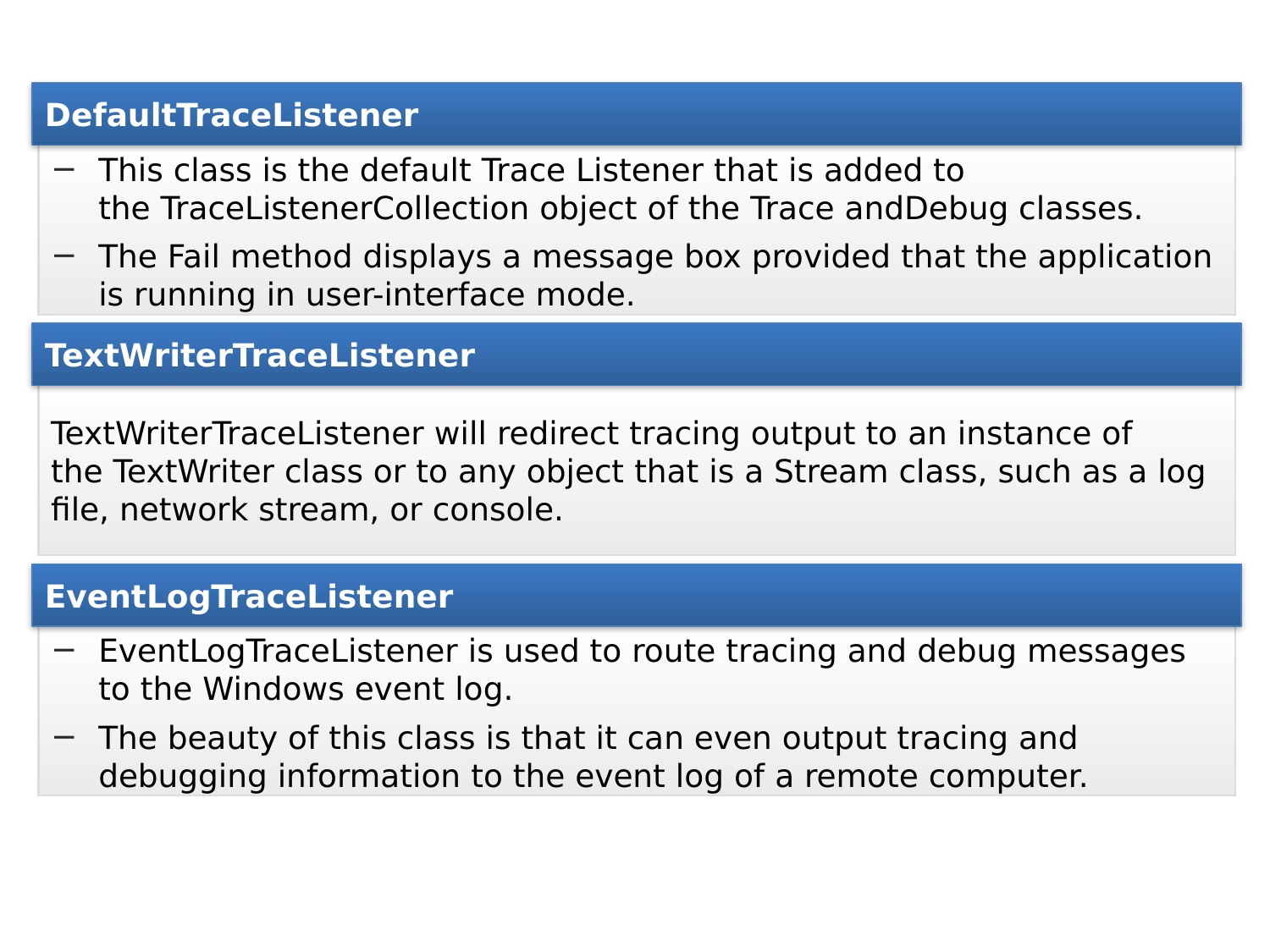

DefaultTraceListener
This class is the default Trace Listener that is added to the TraceListenerCollection object of the Trace andDebug classes.
The Fail method displays a message box provided that the application is running in user-interface mode.
TextWriterTraceListener
TextWriterTraceListener will redirect tracing output to an instance of the TextWriter class or to any object that is a Stream class, such as a log file, network stream, or console.
EventLogTraceListener
EventLogTraceListener is used to route tracing and debug messages to the Windows event log.
The beauty of this class is that it can even output tracing and debugging information to the event log of a remote computer.